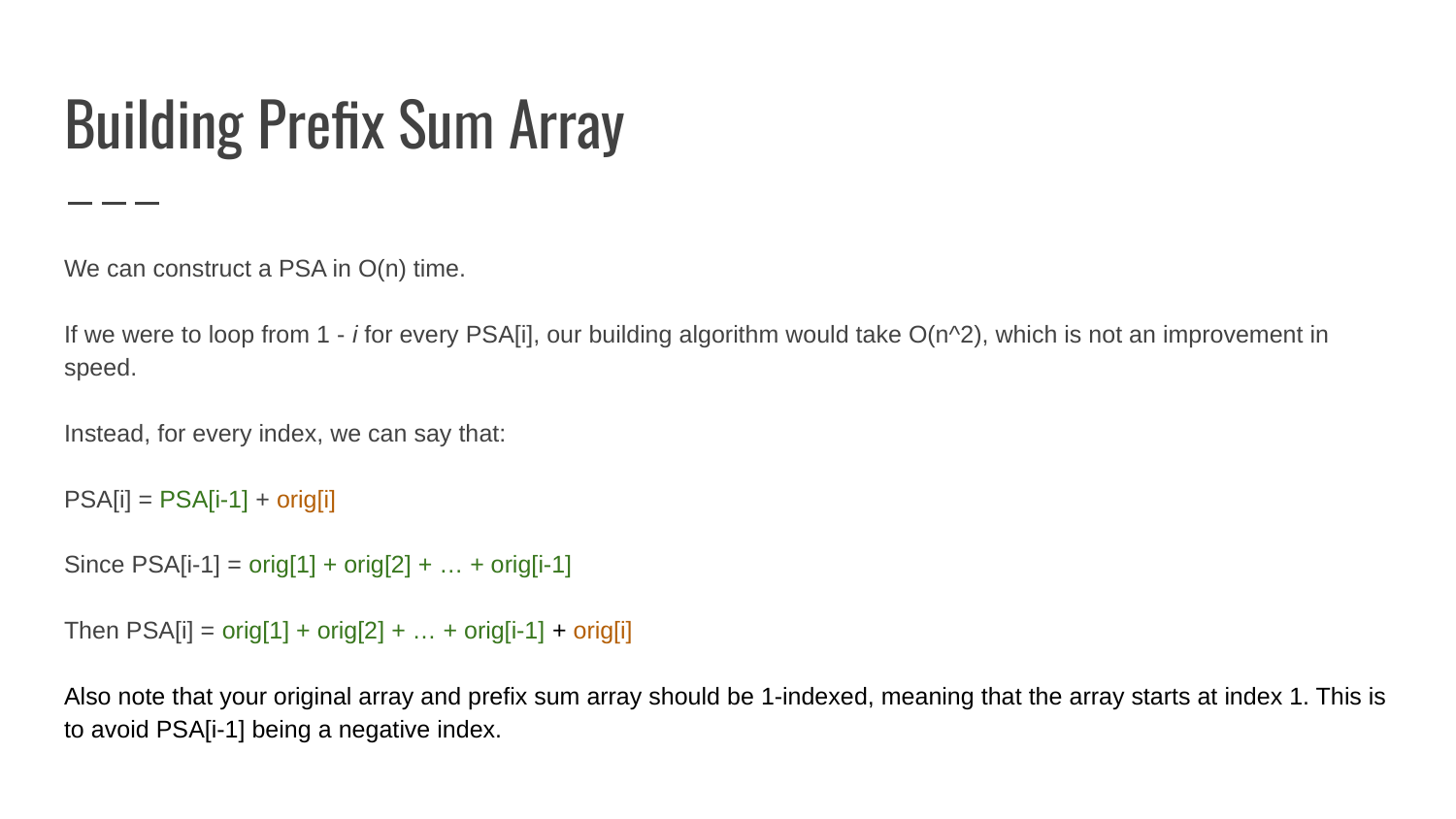

# Building Prefix Sum Array
We can construct a PSA in O(n) time.
If we were to loop from 1 - i for every PSA[i], our building algorithm would take O(n^2), which is not an improvement in speed.
Instead, for every index, we can say that:
PSA[i] = PSA[i-1] + orig[i]
Since PSA[i-1] = orig[1] + orig[2] + … + orig[i-1]
Then PSA[i] = orig[1] + orig[2] + … + orig[i-1] + orig[i]
Also note that your original array and prefix sum array should be 1-indexed, meaning that the array starts at index 1. This is to avoid PSA[i-1] being a negative index.